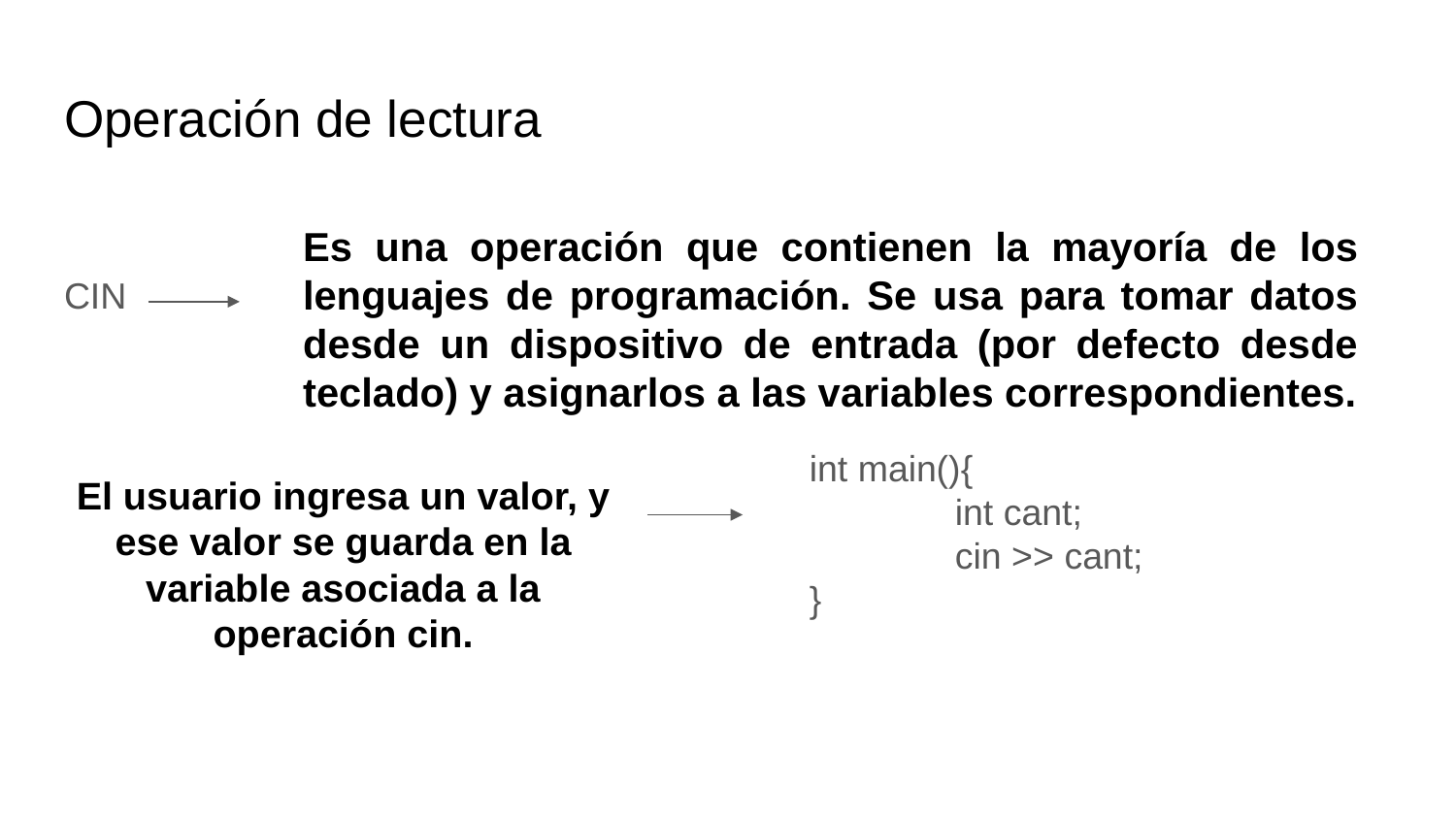

# Operación de lectura

CIN
Es una operación que contienen la mayoría de los lenguajes de programación. Se usa para tomar datos desde un dispositivo de entrada (por defecto desde teclado) y asignarlos a las variables correspondientes.

int main(){
	int cant;
	cin >> cant;
}
El usuario ingresa un valor, y ese valor se guarda en la variable asociada a la operación cin.